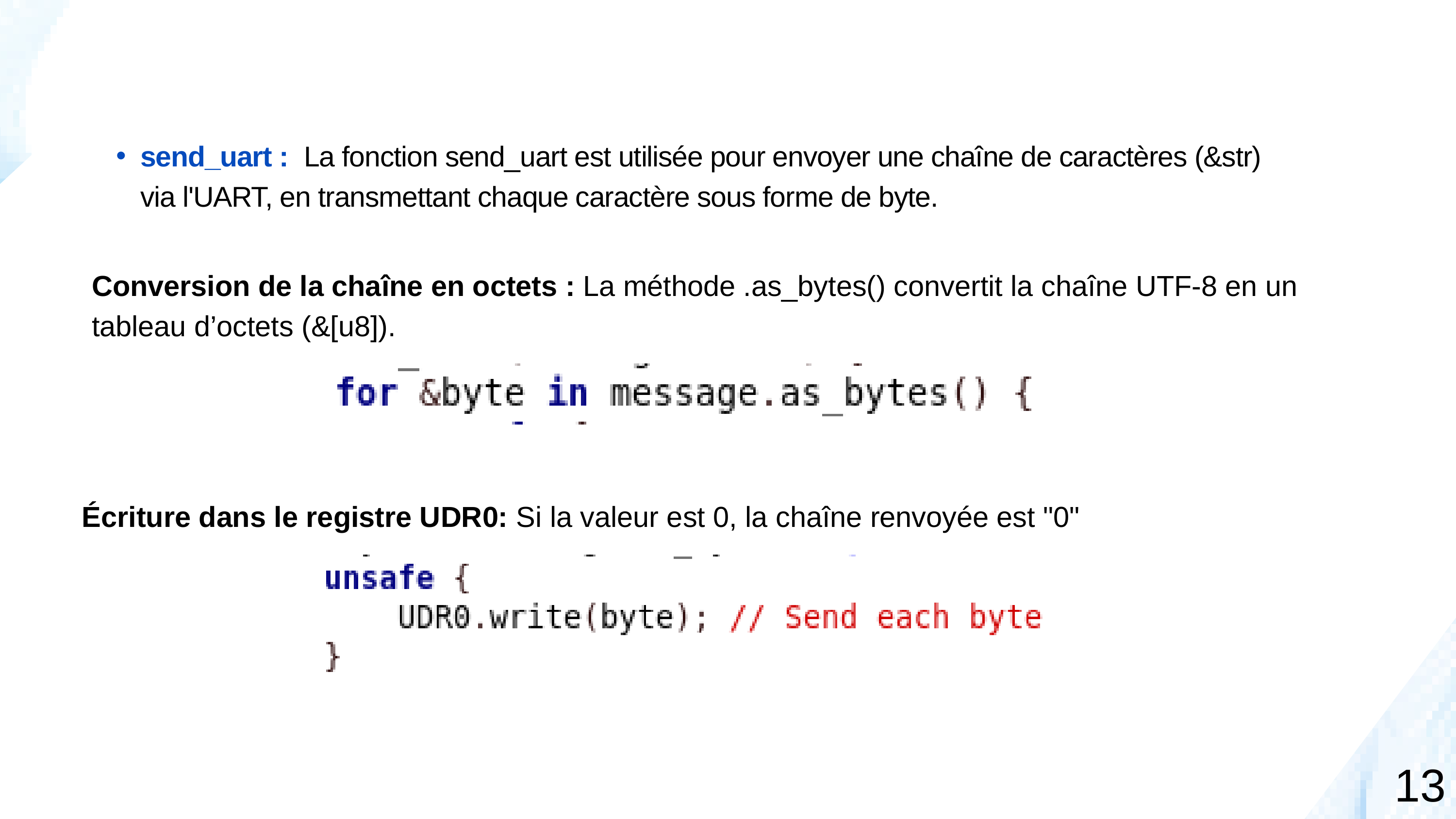

send_uart :  La fonction send_uart est utilisée pour envoyer une chaîne de caractères (&str) via l'UART, en transmettant chaque caractère sous forme de byte.
Conversion de la chaîne en octets : La méthode .as_bytes() convertit la chaîne UTF-8 en un tableau d’octets (&[u8]).

Écriture dans le registre UDR0: Si la valeur est 0, la chaîne renvoyée est "0"

13